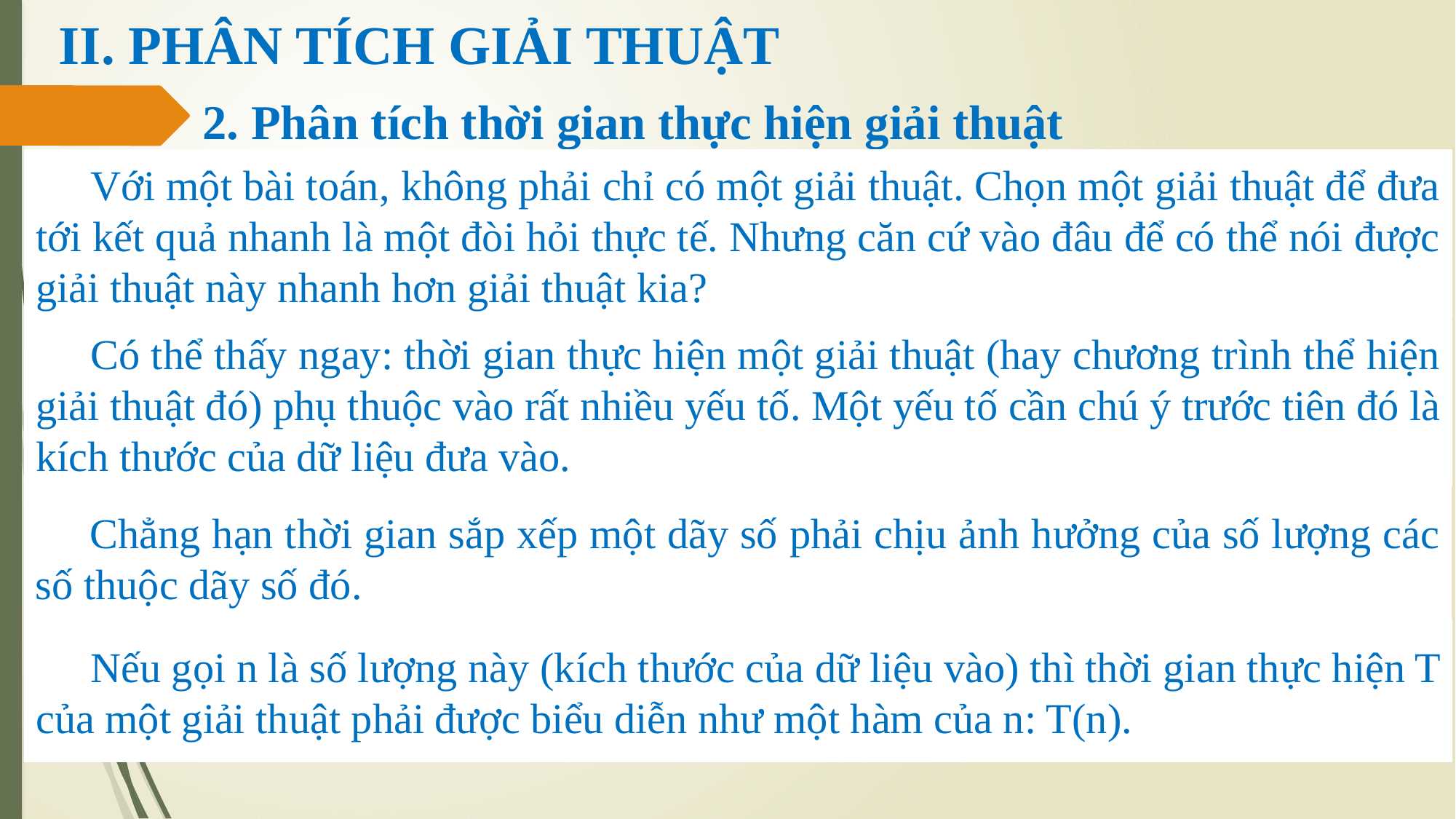

# II. PHÂN TÍCH GIẢI THUẬT
2. Phân tích thời gian thực hiện giải thuật
Với một bài toán, không phải chỉ có một giải thuật. Chọn một giải thuật để đưa tới kết quả nhanh là một đòi hỏi thực tế. Nhưng căn cứ vào đâu để có thể nói được giải thuật này nhanh hơn giải thuật kia?
Có thể thấy ngay: thời gian thực hiện một giải thuật (hay chương trình thể hiện giải thuật đó) phụ thuộc vào rất nhiều yếu tố. Một yếu tố cần chú ý trước tiên đó là kích thước của dữ liệu đưa vào.

Chẳng hạn thời gian sắp xếp một dãy số phải chịu ảnh hưởng của số lượng các số thuộc dãy số đó.
Nếu gọi n là số lượng này (kích thước của dữ liệu vào) thì thời gian thực hiện T của một giải thuật phải được biểu diễn như một hàm của n: T(n).